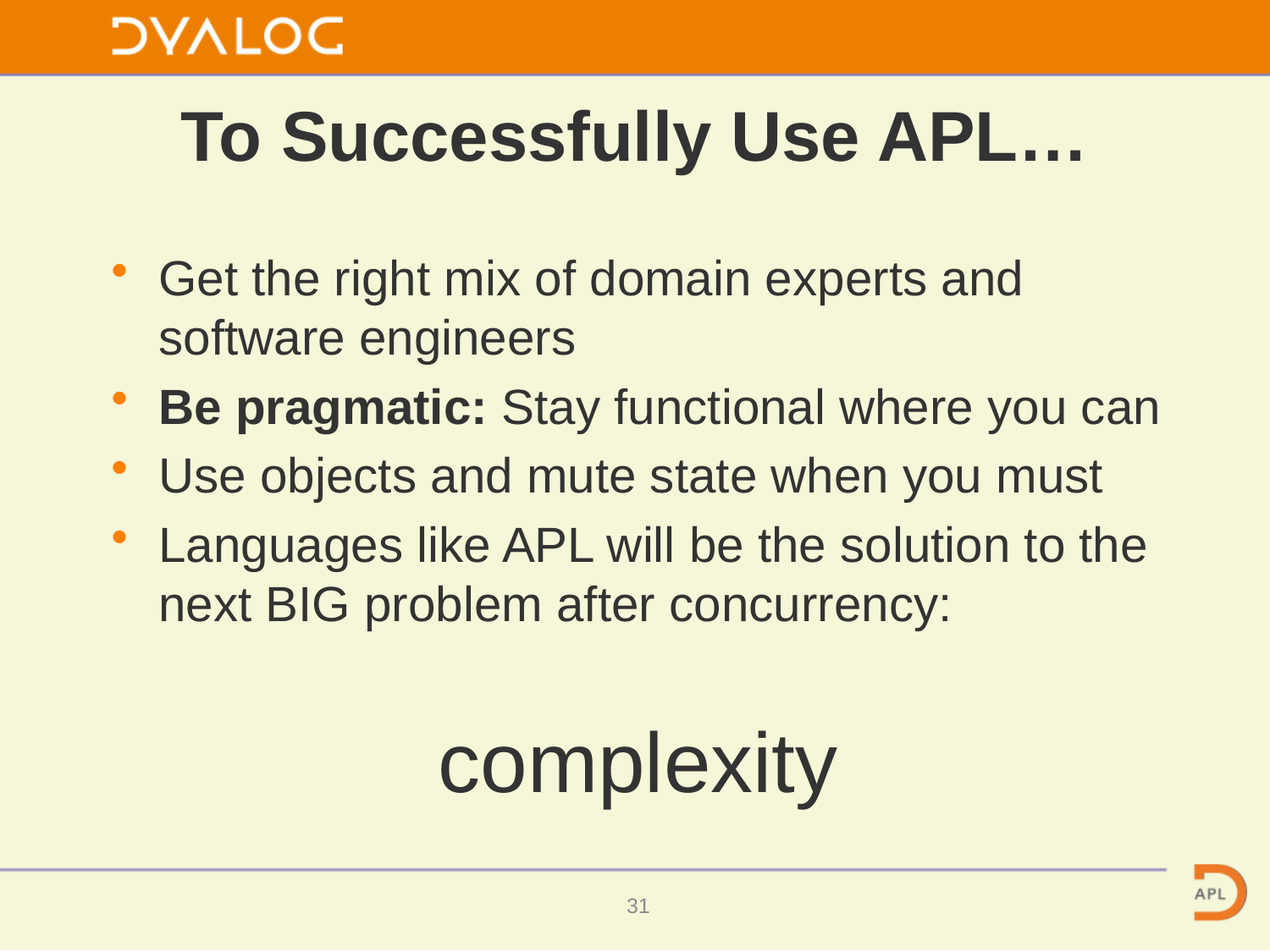

# To Successfully Use APL…
Get the right mix of domain experts and software engineers
Be pragmatic: Stay functional where you can
Use objects and mute state when you must
Languages like APL will be the solution to the next BIG problem after concurrency:
complexity
31